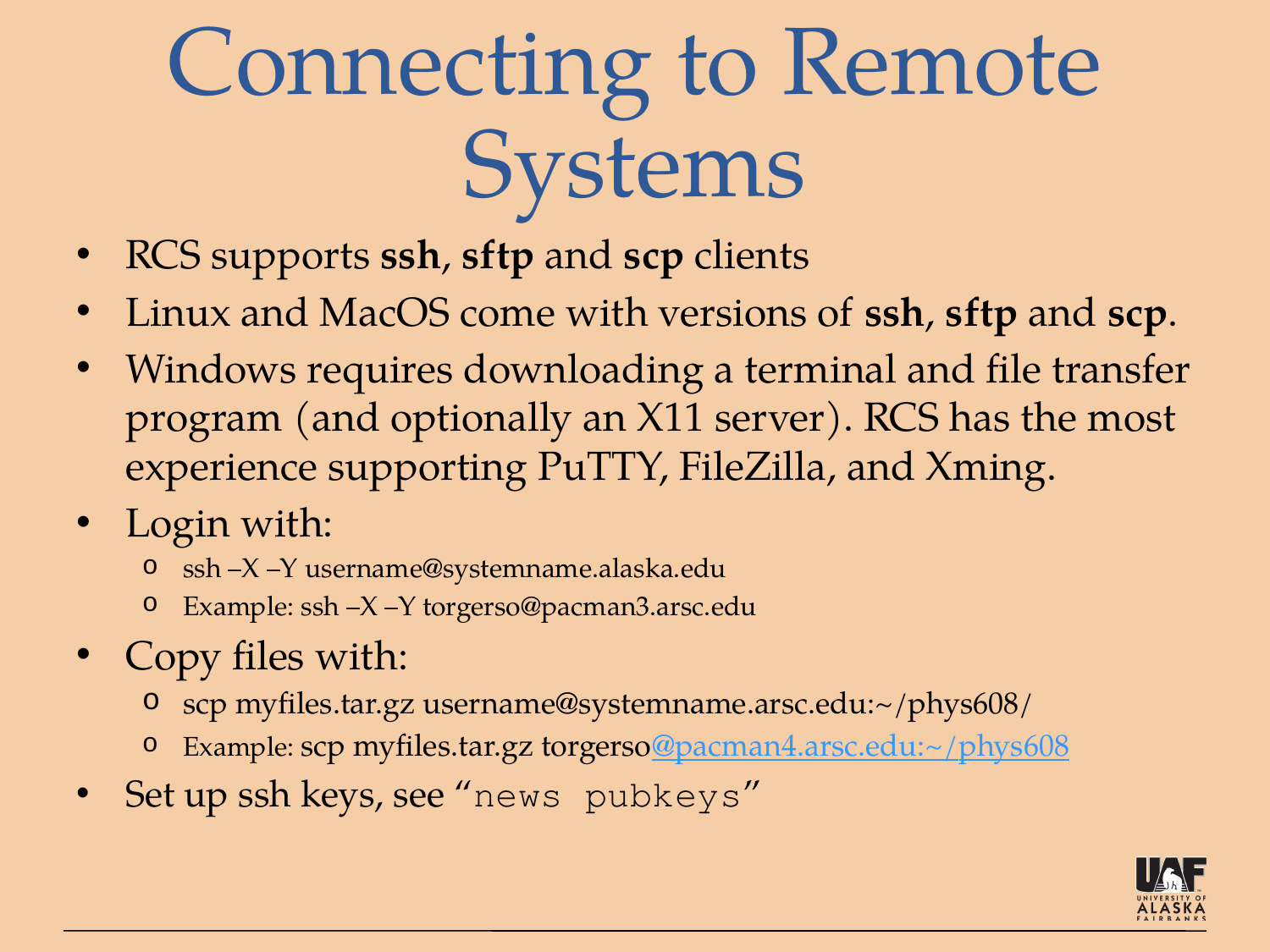

# Connecting to Remote Systems
RCS supports ssh, sftp and scp clients
Linux and MacOS come with versions of ssh, sftp and scp.
Windows requires downloading a terminal and file transfer program (and optionally an X11 server). RCS has the most experience supporting PuTTY, FileZilla, and Xming.
Login with:
ssh –X –Y username@systemname.alaska.edu
Example: ssh –X –Y torgerso@pacman3.arsc.edu
Copy files with:
scp myfiles.tar.gz username@systemname.arsc.edu:~/phys608/
Example: scp myfiles.tar.gz torgerso@pacman4.arsc.edu:~/phys608
Set up ssh keys, see “news pubkeys”